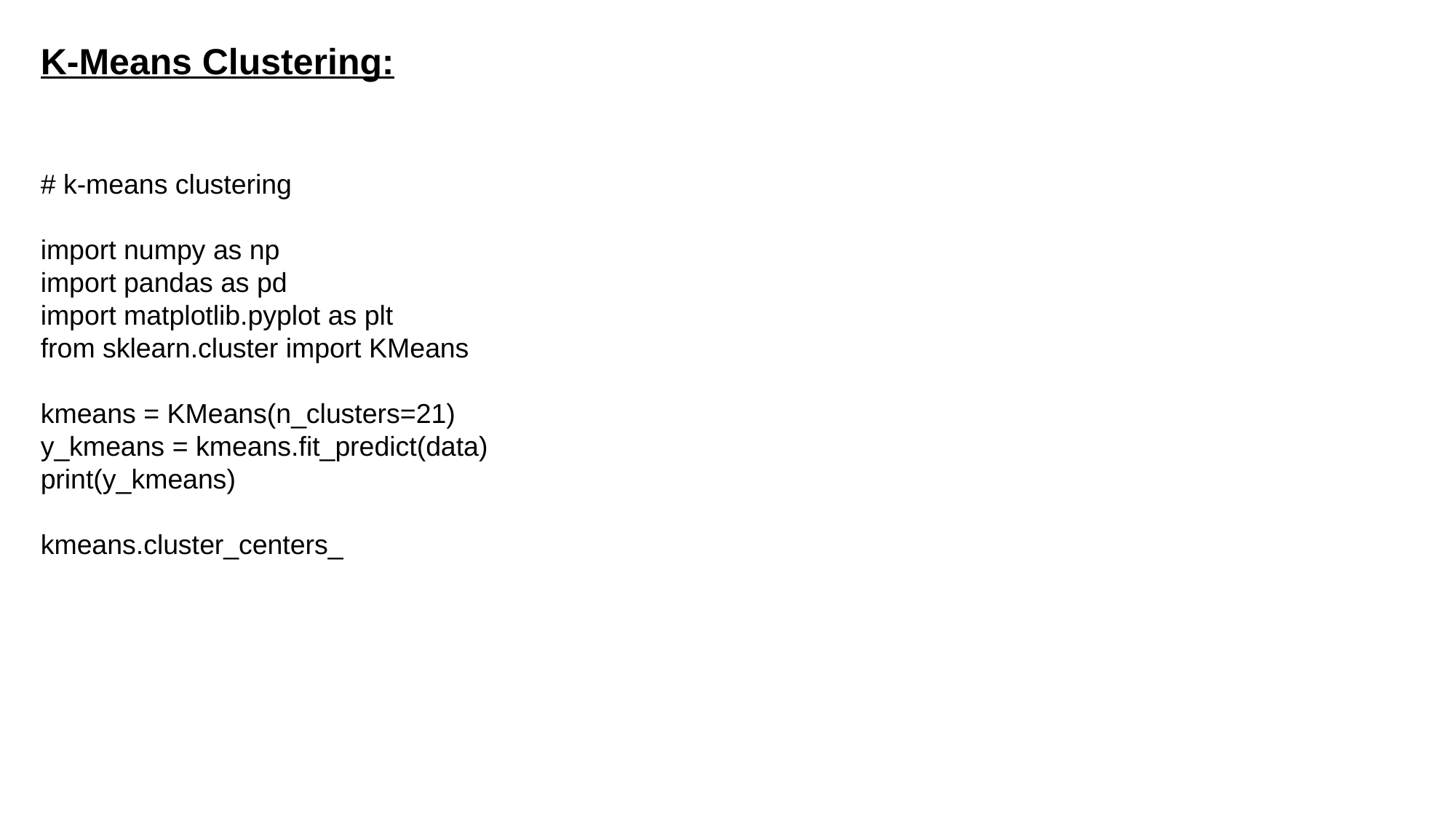

K-Means Clustering:
# k-means clustering

import numpy as np
import pandas as pd
import matplotlib.pyplot as plt
from sklearn.cluster import KMeans

kmeans = KMeans(n_clusters=21)
y_kmeans = kmeans.fit_predict(data)
print(y_kmeans)

kmeans.cluster_centers_